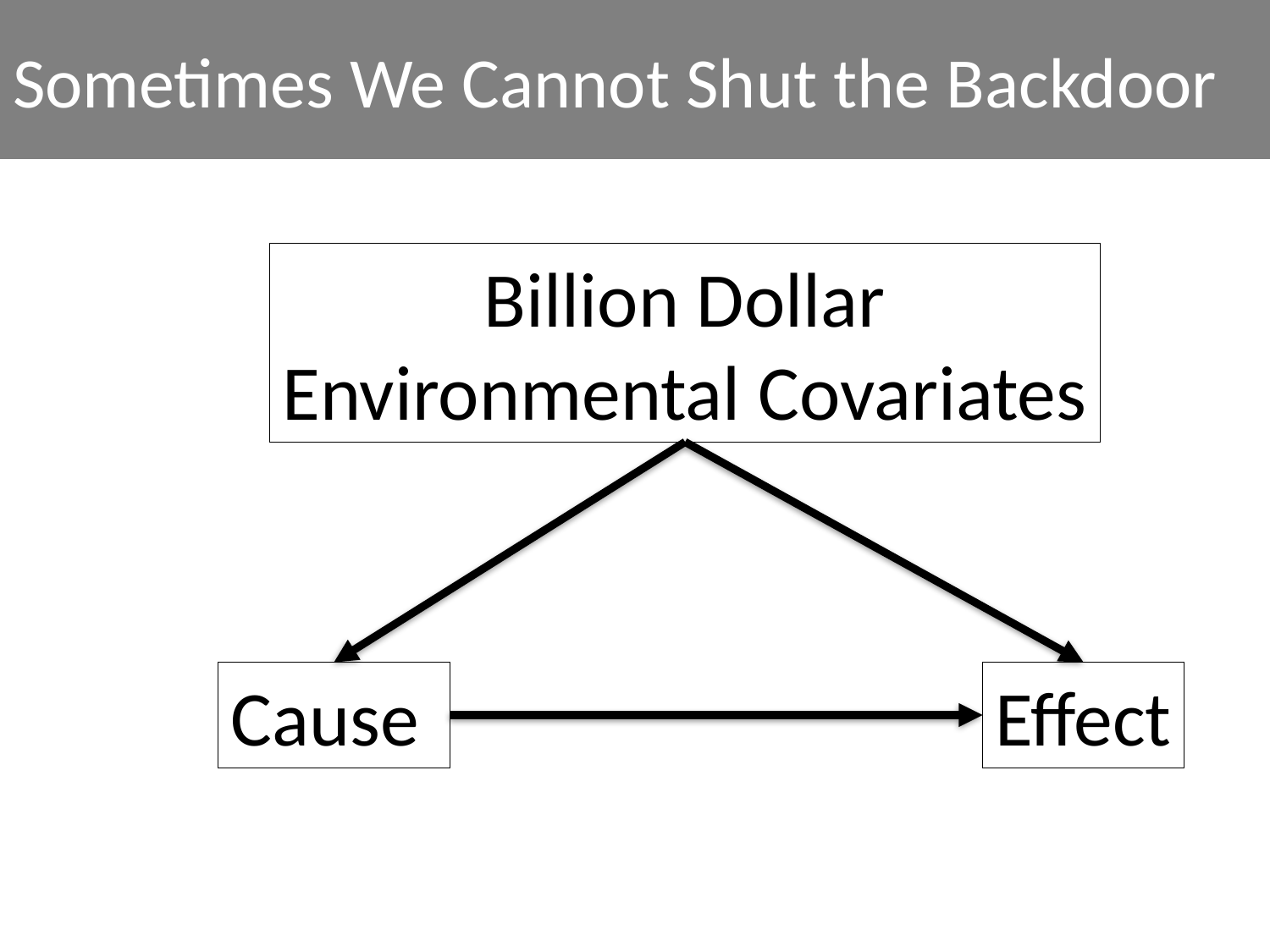

# Sometimes We Cannot Shut the Backdoor
Billion Dollar
Environmental Covariates
Cause
Effect